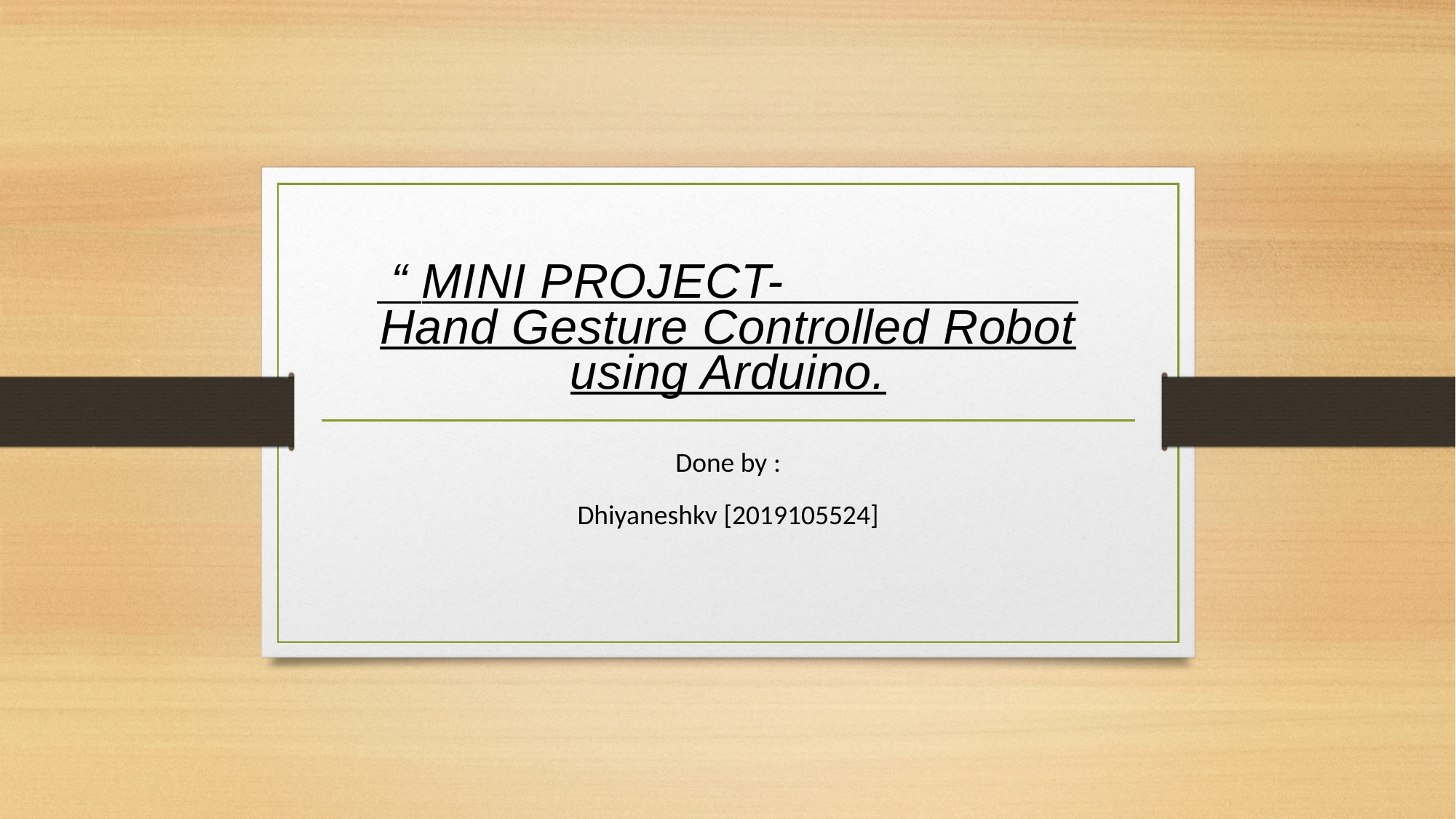

# “ MINI PROJECT- Hand Gesture Controlled Robot using Arduino.
Done by :
Dhiyaneshkv [2019105524]